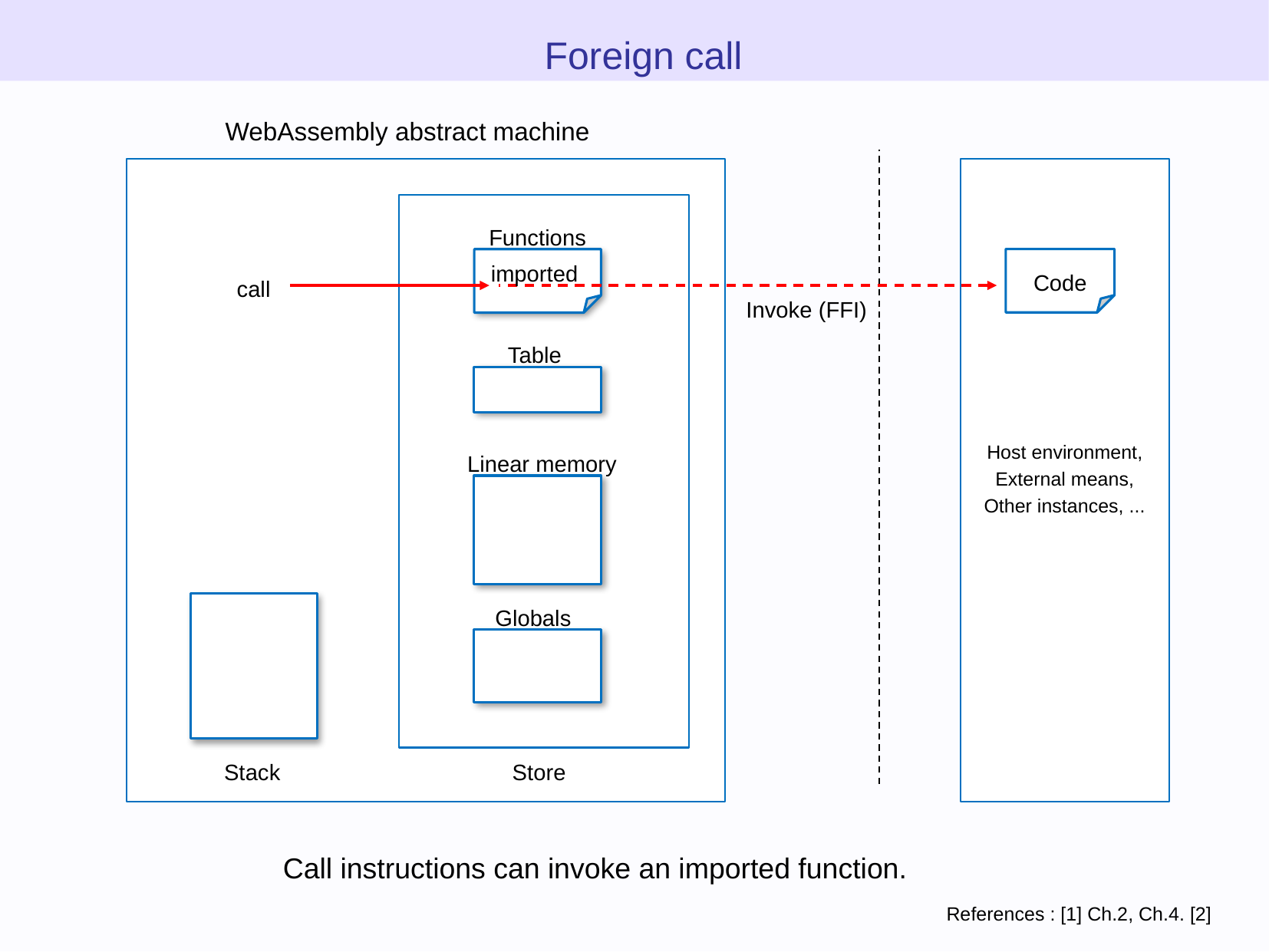

Foreign call
WebAssembly abstract machine

Functions

imported

Code
call
Invoke (FFI)
Table

Host environment,
External means,
Other instances, ...
Linear memory

Globals

Store
Stack
Call instructions can invoke an imported function.
References : [1] Ch.2, Ch.4. [2]